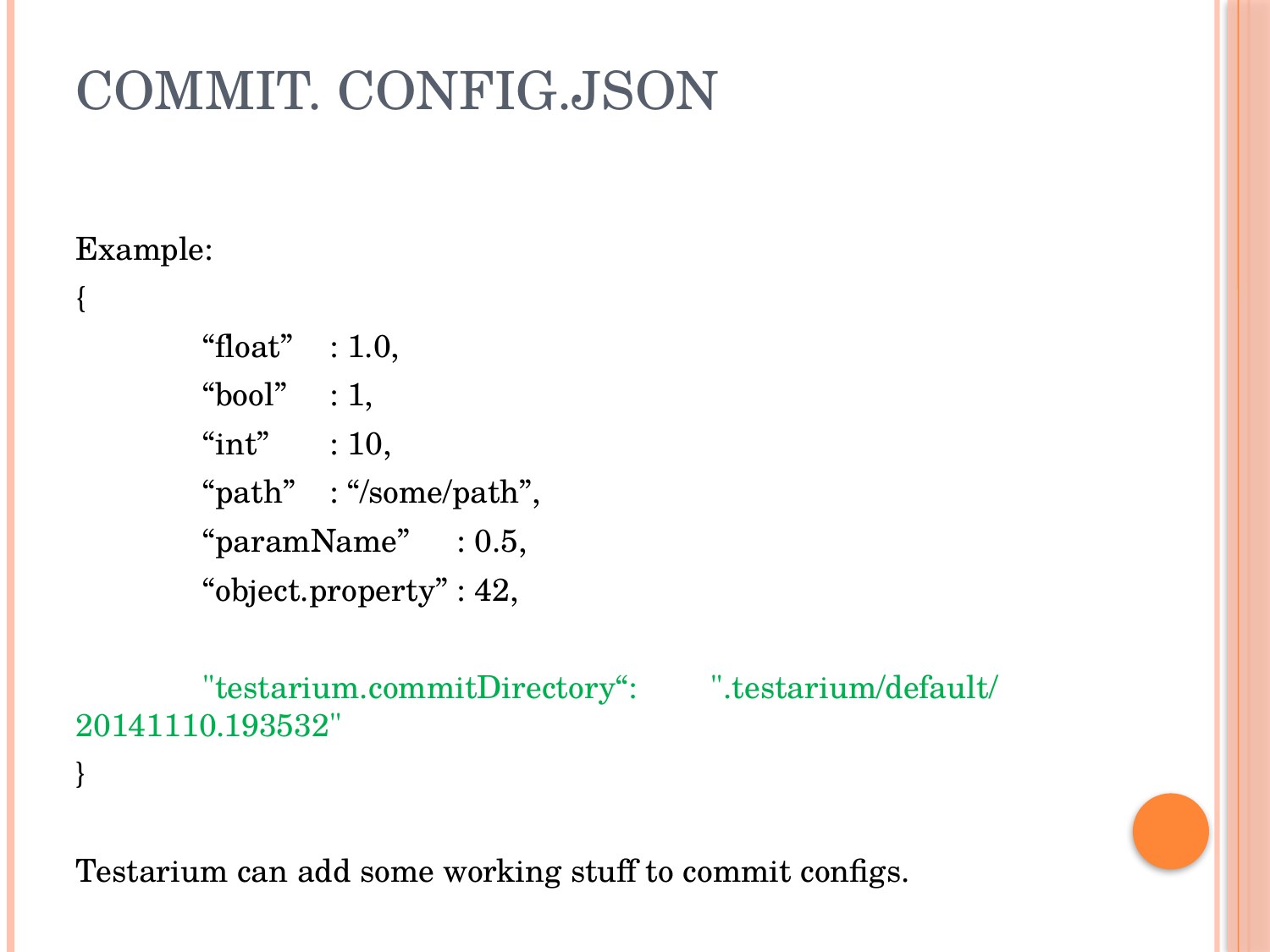

# Commit. Config.json
Example:
{
	“float”	: 1.0,
	“bool”	: 1,
	“int”	: 10,
	“path”	: “/some/path”,
	“paramName”	: 0.5,
	“object.property”	: 42,

	"testarium.commitDirectory“:	".testarium/default/20141110.193532"
}

Testarium can add some working stuff to commit configs.